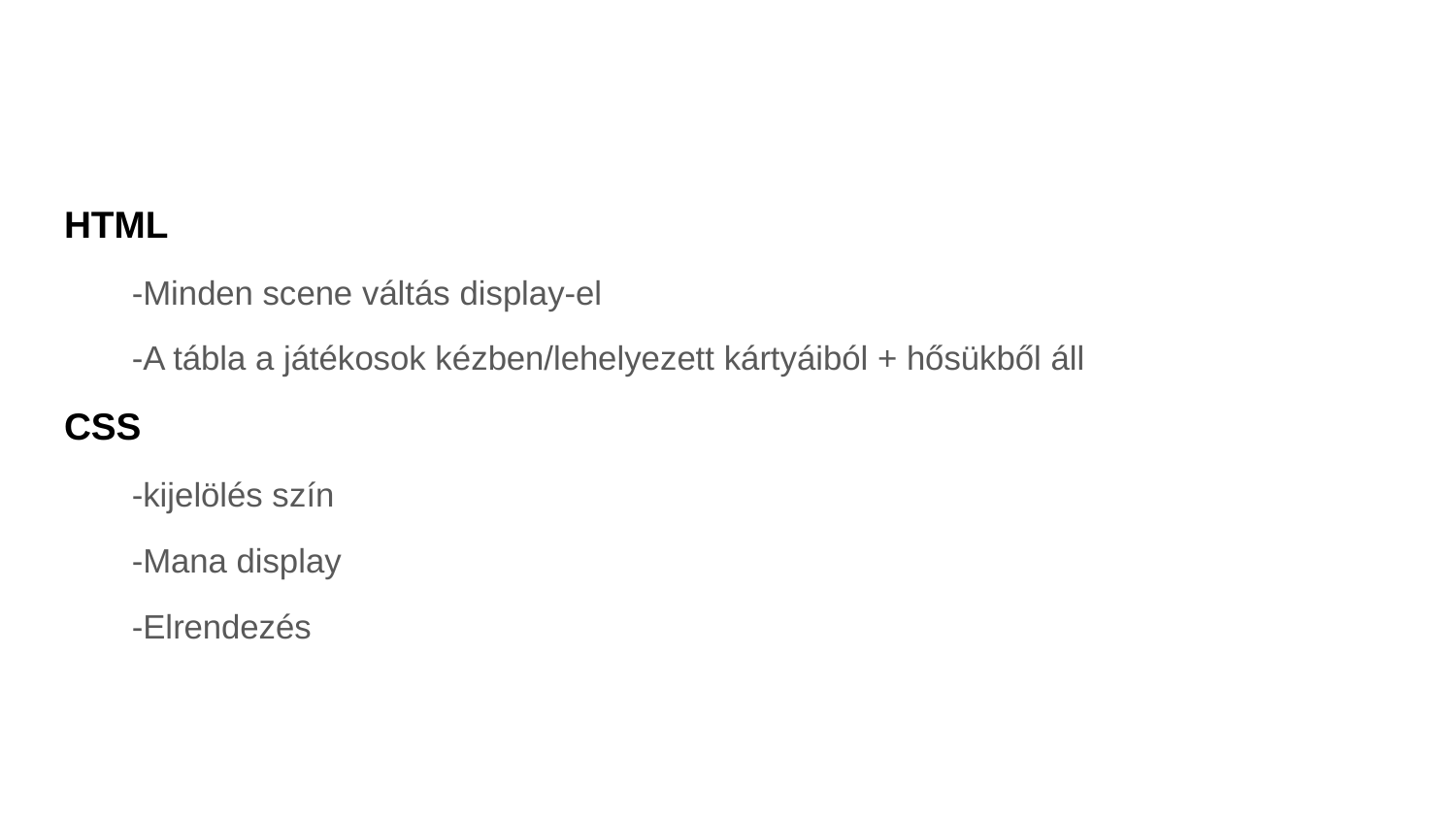

HTML
-Minden scene váltás display-el
-A tábla a játékosok kézben/lehelyezett kártyáiból + hősükből áll
CSS
-kijelölés szín
-Mana display
-Elrendezés